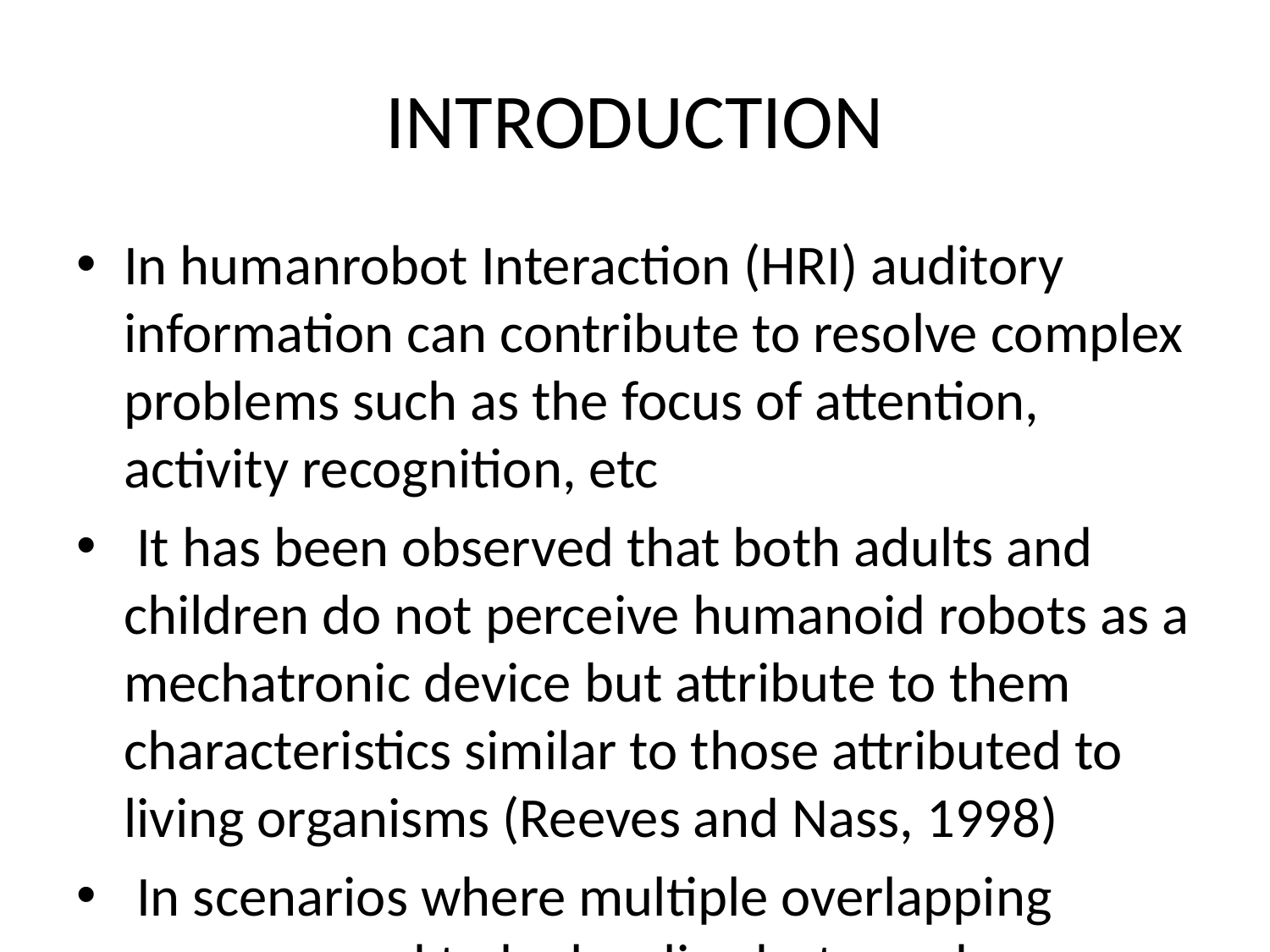

# INTRODUCTION
In humanrobot Interaction (HRI) auditory information can contribute to resolve complex problems such as the focus of attention, activity recognition, etc
 It has been observed that both adults and children do not perceive humanoid robots as a mechatronic device but attribute to them characteristics similar to those attributed to living organisms (Reeves and Nass, 1998)
 In scenarios where multiple overlapping sources need to be localized, steered-beamforming methods are employed (Valin et al
, The Head Related Transfer Function (HRTF) can be used for modeling the diffraction of sound waves by the robot (Keyrouz, 2008)
 2011) and Scattering Theory (Nakadai et al
, Moving away from controlled conditions, in this paper we present an acoustic localization system designed for real-world robots and environments
 Our approach operates along the time dimension and can be readily combined with any localization algorithm
 A framework for addressing the robot's shape and surface material influence in the acoustic localization is introduced
 Moreover, it can be applied to any array configuration and has the advantage of a simpler measuring methodology, when compared to the conventional HRTF based approaches
 The remainder of this paper is organized as follows
 In Section3, we highlight the influence of the robot's shape and surface material on the acoustic localization and introduce our approach that is based on a pre-measured set of time delays, followed by parabolic interpolation
 Finally, Section6 concludes this paper and presents an outlook